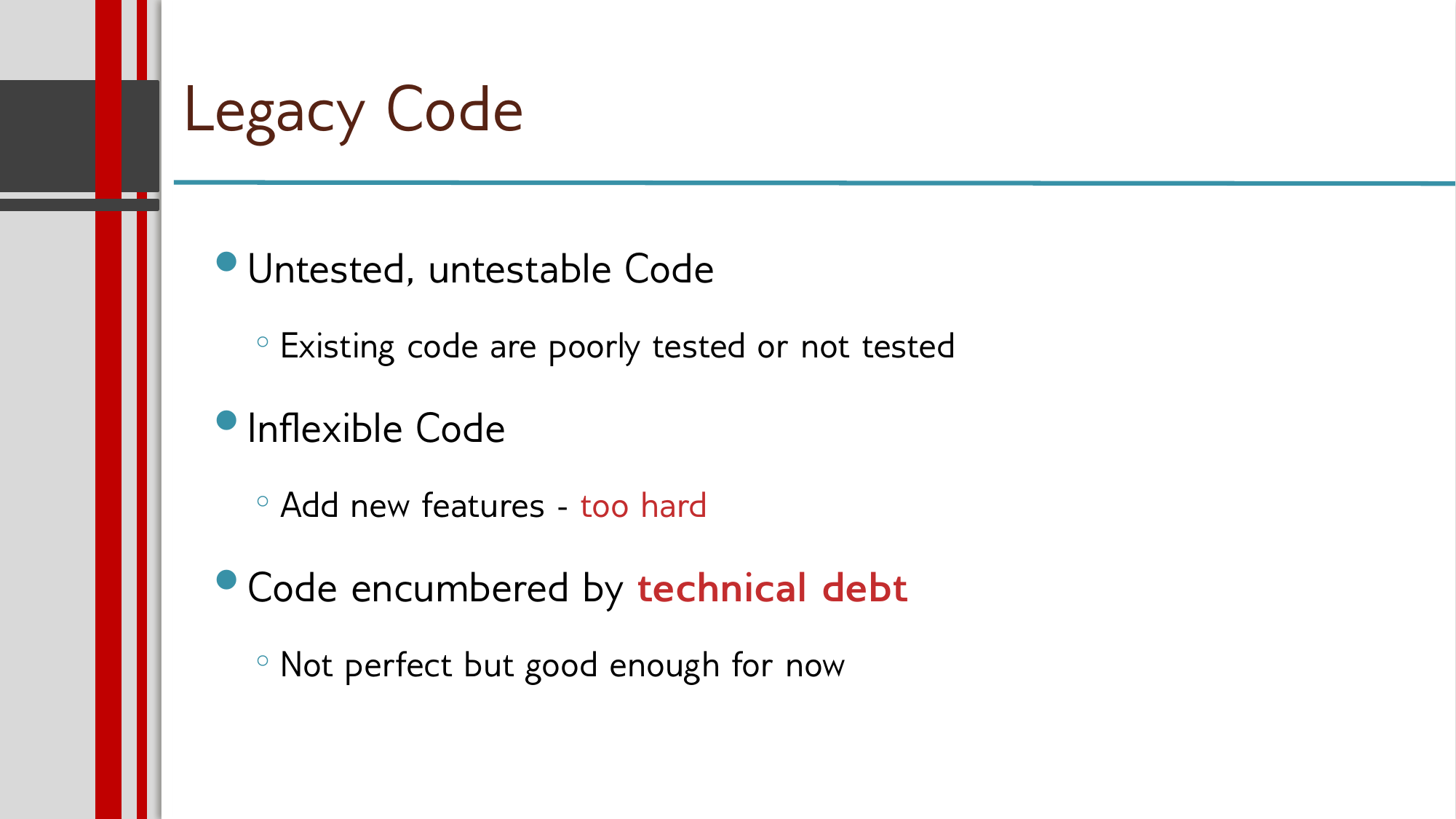

Legacy Code
Untested, untestable Code
Existing code are poorly tested or not tested
Inflexible Code
Add new features - too hard
Code encumbered by technical debt
Not perfect but good enough for now